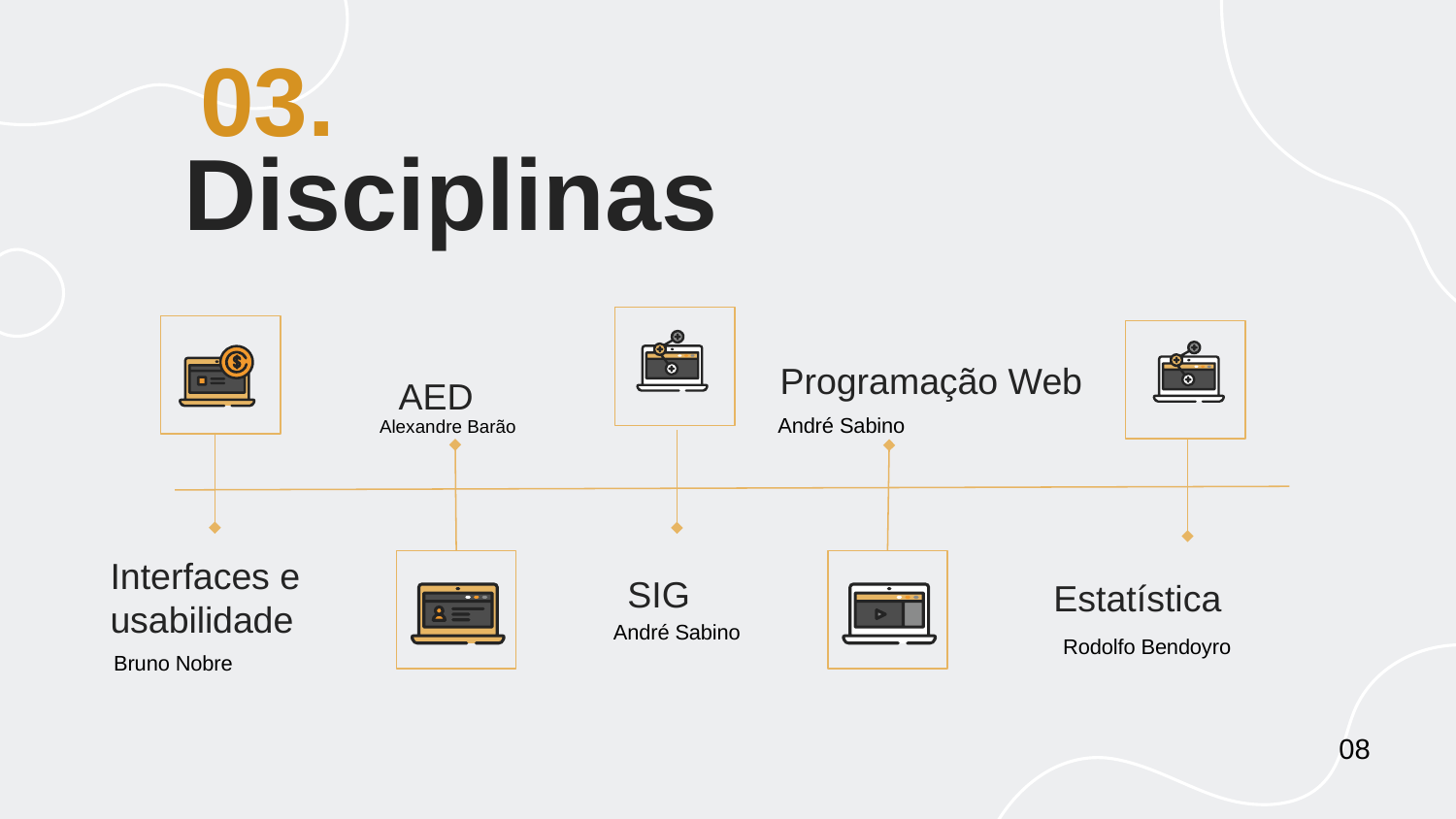

03.
# Disciplinas

Programação Web
AED
Alexandre Barão
André Sabino
Interfaces e usabilidade

SIG
Estatística

André Sabino
Rodolfo Bendoyro
Bruno Nobre
08